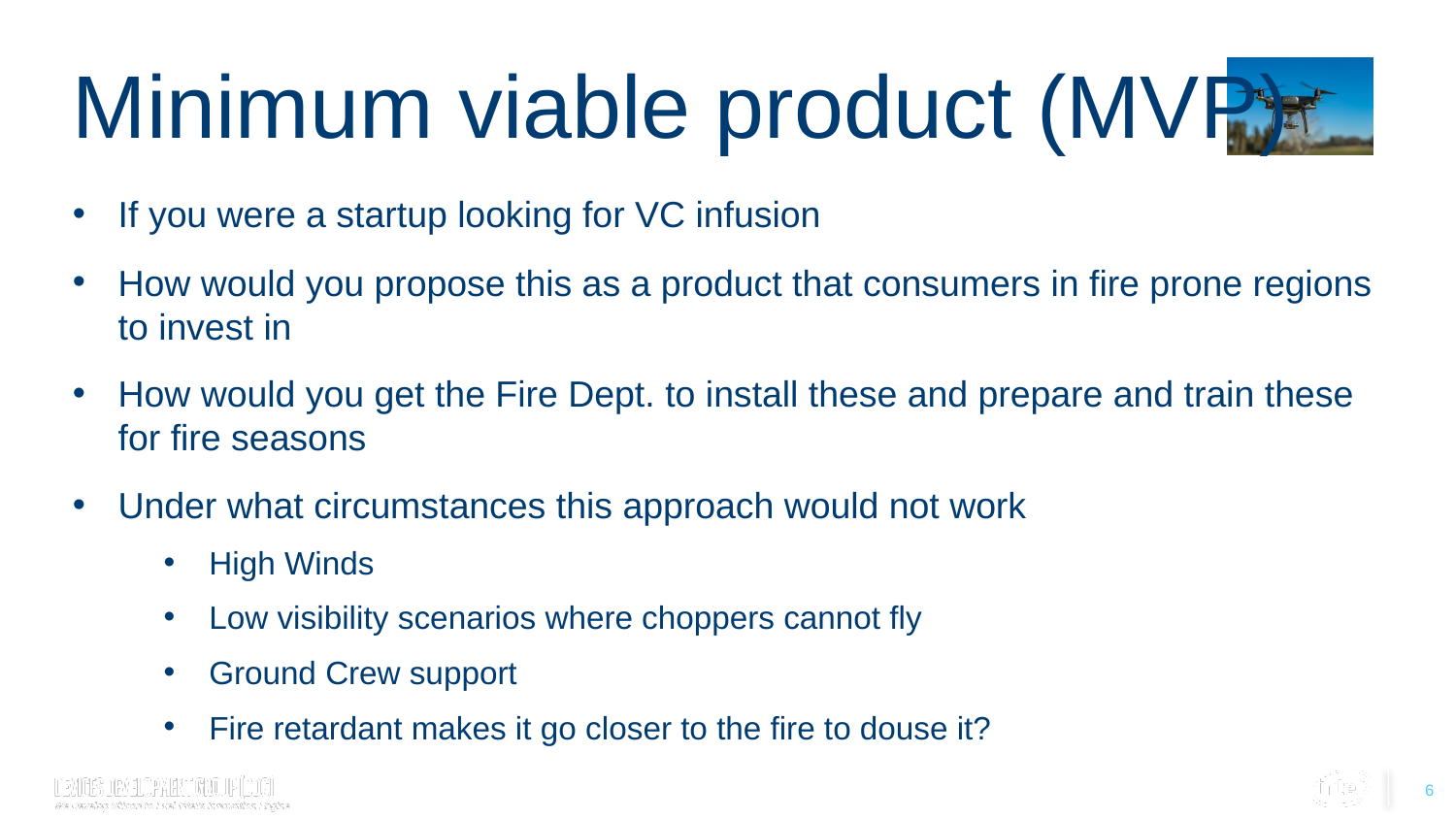

# Minimum viable product (MVP)
If you were a startup looking for VC infusion
How would you propose this as a product that consumers in fire prone regions to invest in
How would you get the Fire Dept. to install these and prepare and train these for fire seasons
Under what circumstances this approach would not work
High Winds
Low visibility scenarios where choppers cannot fly
Ground Crew support
Fire retardant makes it go closer to the fire to douse it?
6